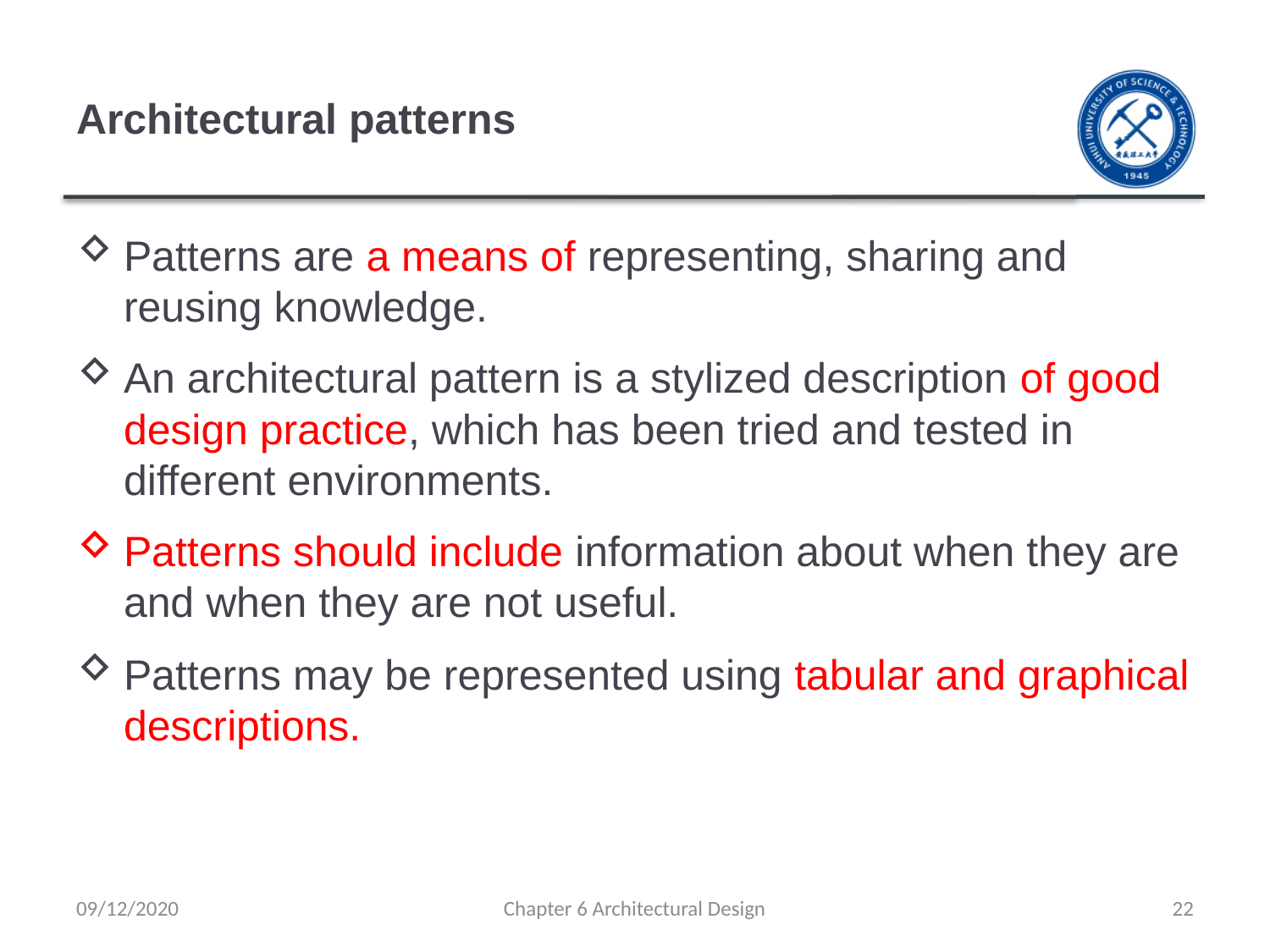

# Architectural patterns
Patterns are a means of representing, sharing and reusing knowledge.
An architectural pattern is a stylized description of good design practice, which has been tried and tested in different environments.
Patterns should include information about when they are and when they are not useful.
Patterns may be represented using tabular and graphical descriptions.

09/12/2020
Chapter 6 Architectural Design
22